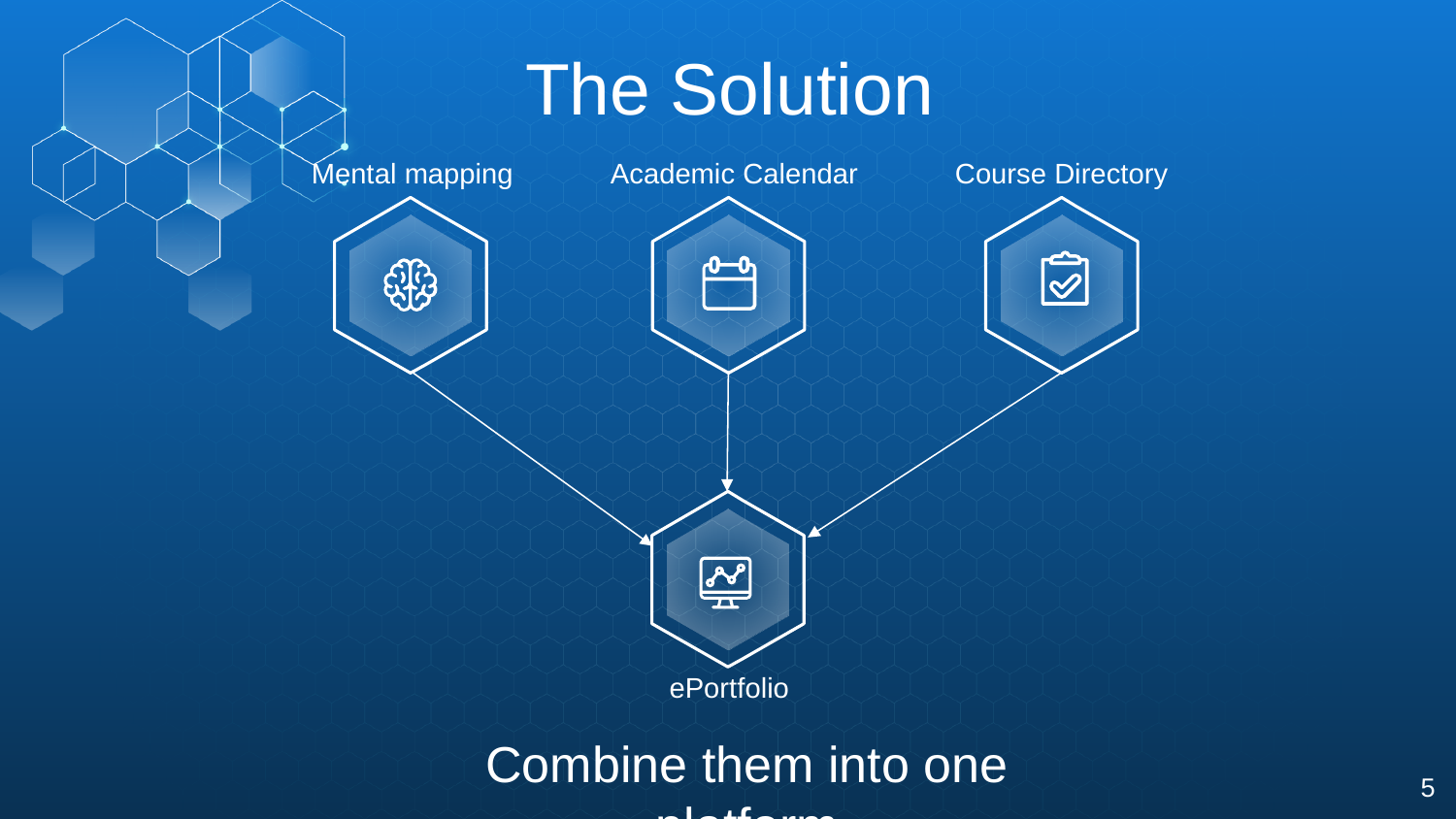

# The Solution
Course Directory
Mental mapping
Academic Calendar

ePortfolio
Combine them into one platform
5